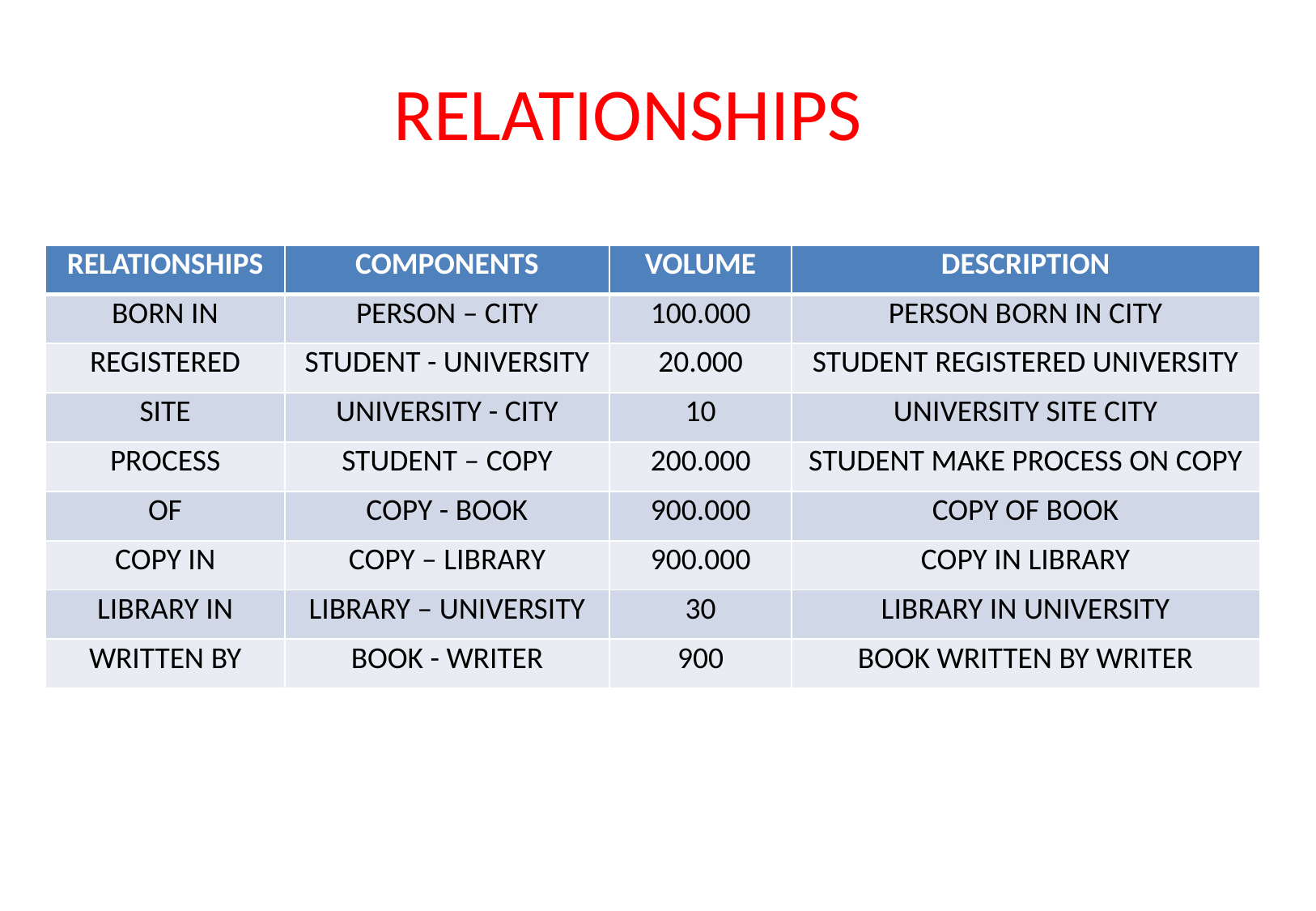

# RELATIONSHIPS
| RELATIONSHIPS | COMPONENTS | VOLUME | DESCRIPTION |
| --- | --- | --- | --- |
| BORN IN | PERSON – CITY | 100.000 | PERSON BORN IN CITY |
| REGISTERED | STUDENT - UNIVERSITY | 20.000 | STUDENT REGISTERED UNIVERSITY |
| SITE | UNIVERSITY - CITY | 10 | UNIVERSITY SITE CITY |
| PROCESS | STUDENT – COPY | 200.000 | STUDENT MAKE PROCESS ON COPY |
| OF | COPY - BOOK | 900.000 | COPY OF BOOK |
| COPY IN | COPY – LIBRARY | 900.000 | COPY IN LIBRARY |
| LIBRARY IN | LIBRARY – UNIVERSITY | 30 | LIBRARY IN UNIVERSITY |
| WRITTEN BY | BOOK - WRITER | 900 | BOOK WRITTEN BY WRITER |